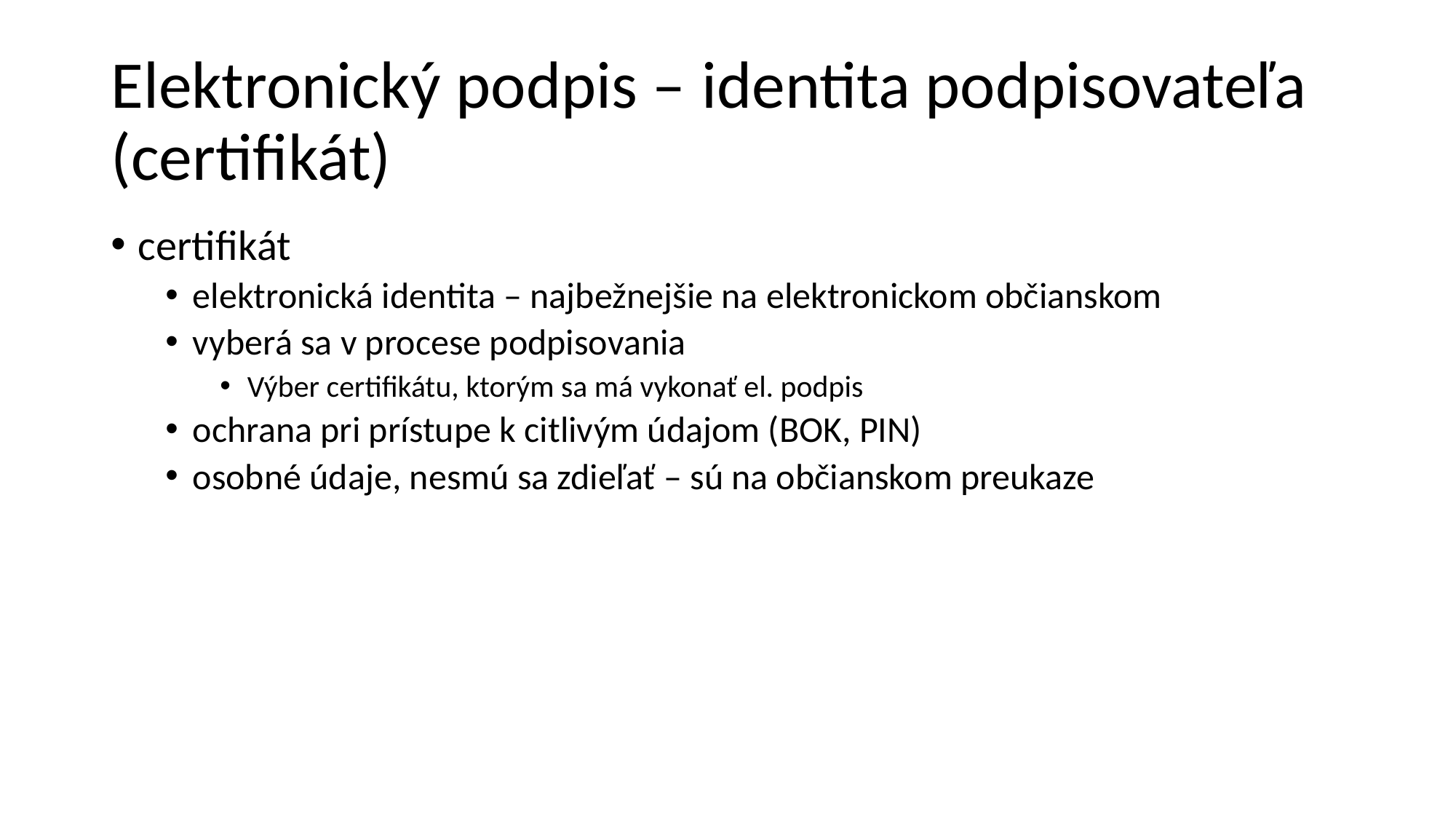

# Elektronický podpis – identita podpisovateľa (certifikát)
certifikát
elektronická identita – najbežnejšie na elektronickom občianskom
vyberá sa v procese podpisovania
Výber certifikátu, ktorým sa má vykonať el. podpis
ochrana pri prístupe k citlivým údajom (BOK, PIN)
osobné údaje, nesmú sa zdieľať – sú na občianskom preukaze